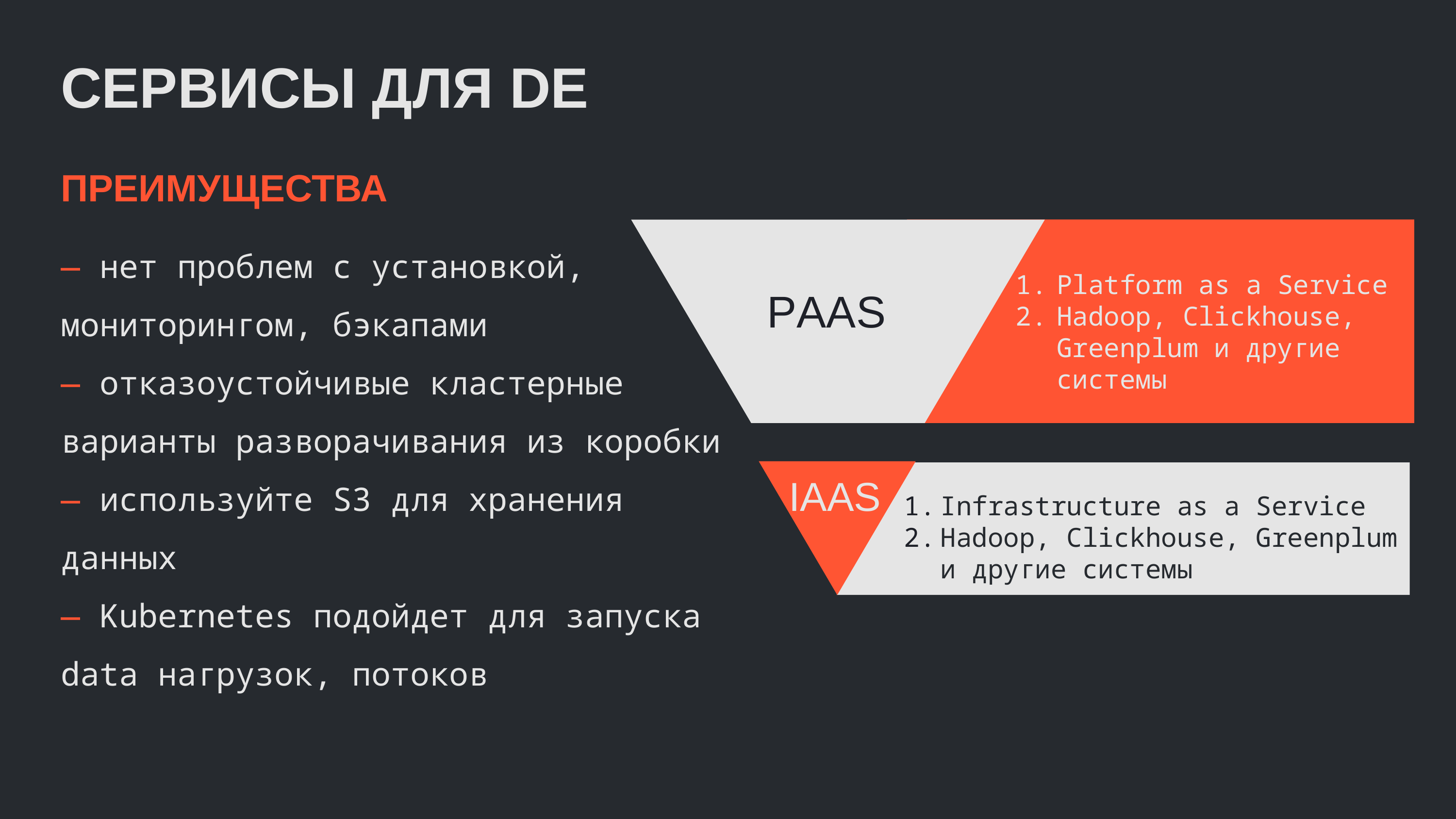

СЕРВИСЫ ДЛЯ DE

ПРЕИМУЩЕСТВА

— нет проблем с установкой, мониторингом, бэкапами
— отказоустойчивые кластерные варианты разворачивания из коробки
— используйте S3 для хранения данных
— Kubernetes подойдет для запуска data нагрузок, потоков

Platform as a Service
Hadoop, Clickhouse, Greenplum и другие системы

PAAS

IAAS
Infrastructure as a Service
Hadoop, Clickhouse, Greenplum и другие системы